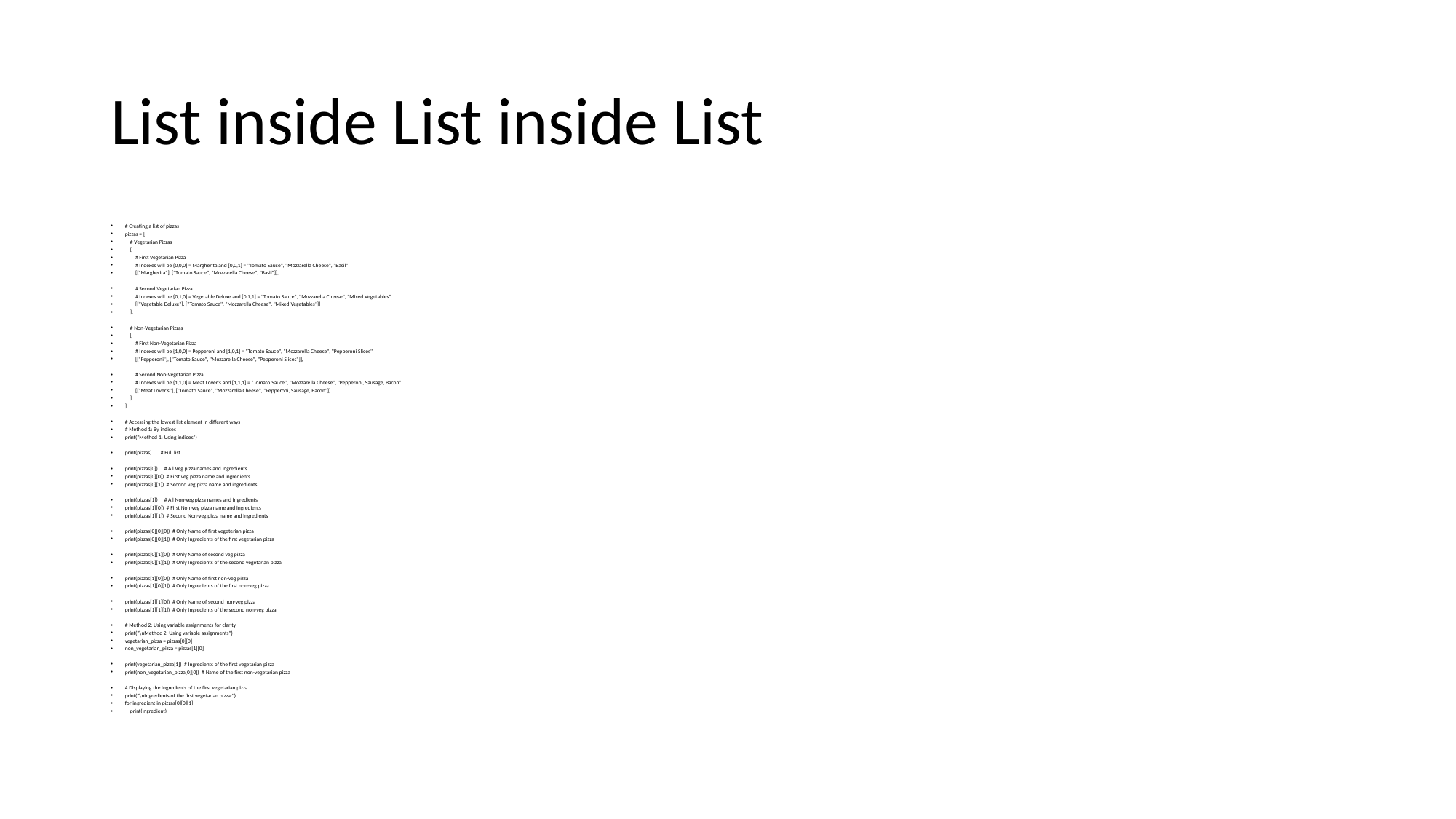

# List inside List inside List
# Creating a list of pizzas
pizzas = [
    # Vegetarian Pizzas
    [
        # First Vegetarian Pizza
        # Indexes will be {0,0,0] = Margherita and [0,0,1] = "Tomato Sauce", "Mozzarella Cheese", "Basil"
        [["Margherita"], ["Tomato Sauce", "Mozzarella Cheese", "Basil"]],

        # Second Vegetarian Pizza
        # Indexes will be {0,1,0] = Vegetable Deluxe and [0,1,1] = "Tomato Sauce", "Mozzarella Cheese", "Mixed Vegetables"
        [["Vegetable Deluxe"], ["Tomato Sauce", "Mozzarella Cheese", "Mixed Vegetables"]]
    ],

    # Non-Vegetarian Pizzas
    [
        # First Non-Vegetarian Pizza
        # Indexes will be {1,0,0] = Pepperoni and [1,0,1] = "Tomato Sauce", "Mozzarella Cheese", "Pepperoni Slices"
        [["Pepperoni"], ["Tomato Sauce", "Mozzarella Cheese", "Pepperoni Slices"]],

        # Second Non-Vegetarian Pizza
        # Indexes will be {1,1,0] = Meat Lover's and [1,1,1] = "Tomato Sauce", "Mozzarella Cheese", "Pepperoni, Sausage, Bacon"
        [["Meat Lover's"], ["Tomato Sauce", "Mozzarella Cheese", "Pepperoni, Sausage, Bacon"]]
    ]
]

# Accessing the lowest list element in different ways
# Method 1: By indices
print("Method 1: Using indices")

print(pizzas)       # Full list

print(pizzas[0])     # All Veg pizza names and ingredients
print(pizzas[0][0])  # First veg pizza name and ingredients
print(pizzas[0][1])  # Second veg pizza name and ingredients

print(pizzas[1])     # All Non-veg pizza names and ingredients
print(pizzas[1][0])  # First Non-veg pizza name and ingredients
print(pizzas[1][1])  # Second Non-veg pizza name and ingredients

print(pizzas[0][0][0])  # Only Name of first vegeterian pizza
print(pizzas[0][0][1])  # Only Ingredients of the first vegetarian pizza

print(pizzas[0][1][0])  # Only Name of second veg pizza
print(pizzas[0][1][1])  # Only Ingredients of the second vegetarian pizza

print(pizzas[1][0][0])  # Only Name of first non-veg pizza
print(pizzas[1][0][1])  # Only Ingredients of the first non-veg pizza

print(pizzas[1][1][0])  # Only Name of second non-veg pizza
print(pizzas[1][1][1])  # Only Ingredients of the second non-veg pizza

# Method 2: Using variable assignments for clarity
print("\nMethod 2: Using variable assignments")
vegetarian_pizza = pizzas[0][0]
non_vegetarian_pizza = pizzas[1][0]

print(vegetarian_pizza[1])  # Ingredients of the first vegetarian pizza
print(non_vegetarian_pizza[0][0])  # Name of the first non-vegetarian pizza

# Displaying the ingredients of the first vegetarian pizza
print("\nIngredients of the first vegetarian pizza:")
for ingredient in pizzas[0][0][1]:
    print(ingredient)